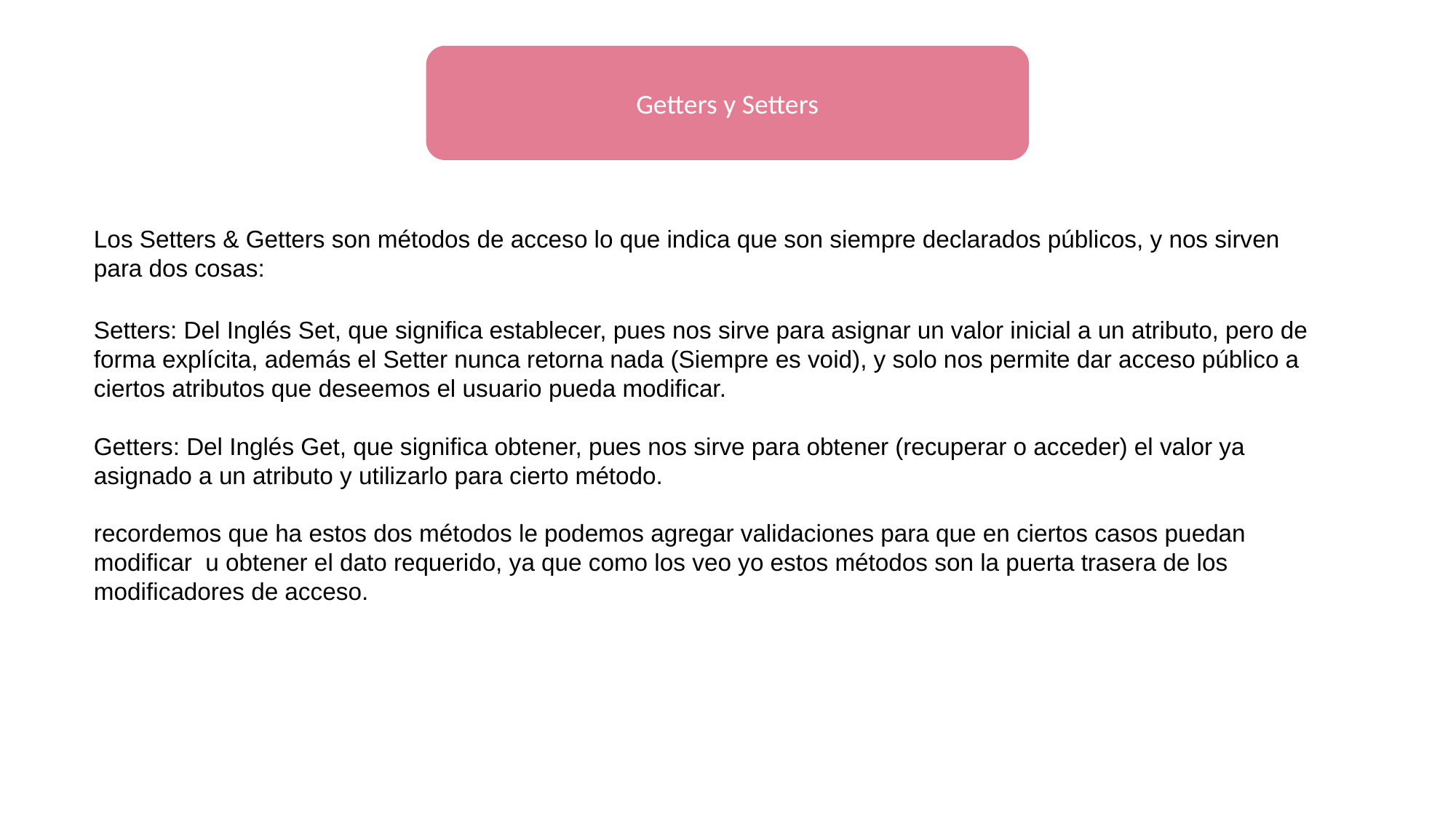

Getters y Setters
Los Setters & Getters son métodos de acceso lo que indica que son siempre declarados públicos, y nos sirven para dos cosas:

Setters: Del Inglés Set, que significa establecer, pues nos sirve para asignar un valor inicial a un atributo, pero de forma explícita, además el Setter nunca retorna nada (Siempre es void), y solo nos permite dar acceso público a ciertos atributos que deseemos el usuario pueda modificar.

Getters: Del Inglés Get, que significa obtener, pues nos sirve para obtener (recuperar o acceder) el valor ya asignado a un atributo y utilizarlo para cierto método.
recordemos que ha estos dos métodos le podemos agregar validaciones para que en ciertos casos puedan modificar  u obtener el dato requerido, ya que como los veo yo estos métodos son la puerta trasera de los modificadores de acceso.